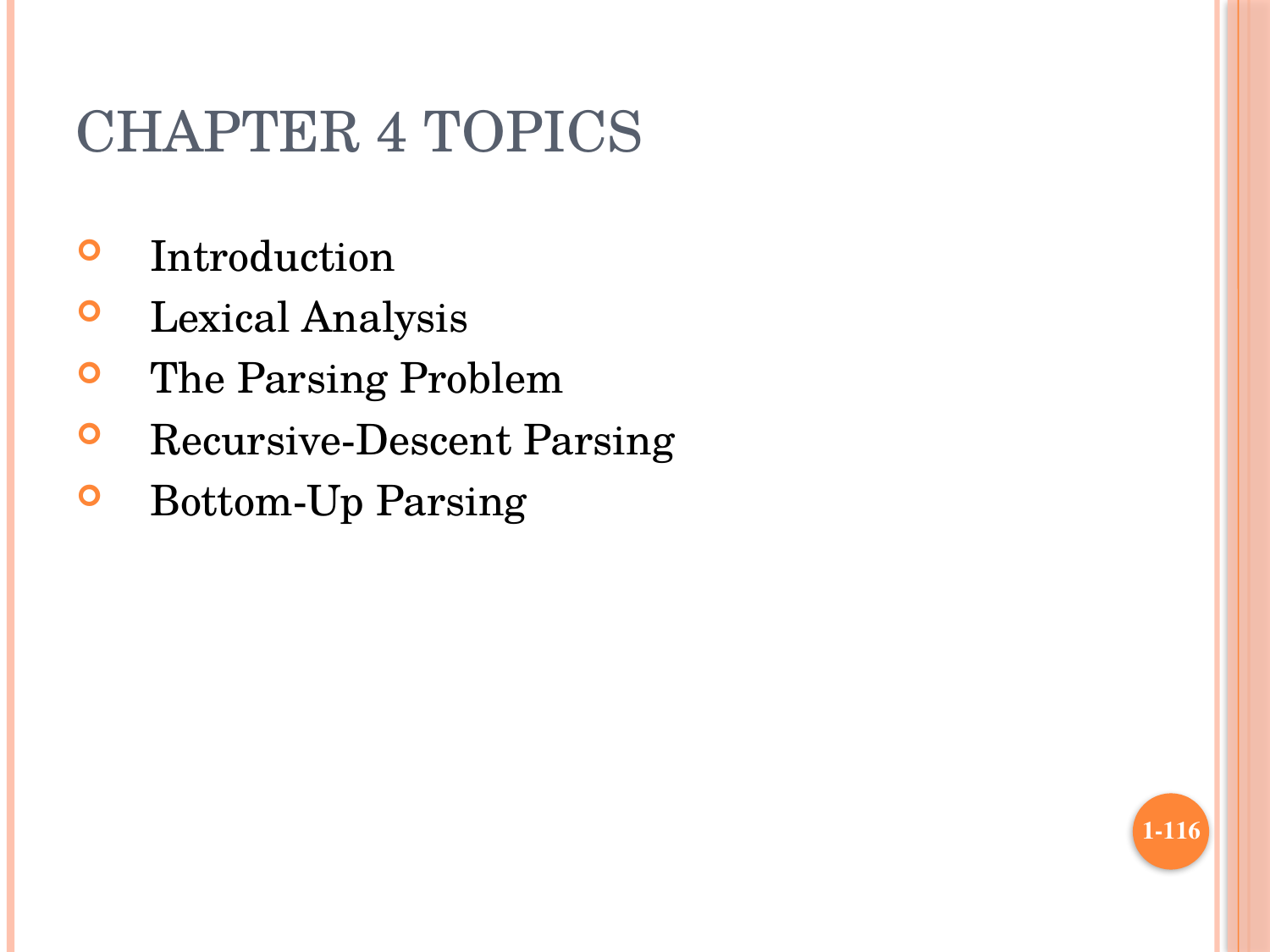

# Chapter 4 Topics
Introduction
Lexical Analysis
The Parsing Problem
Recursive-Descent Parsing
Bottom-Up Parsing
1-116